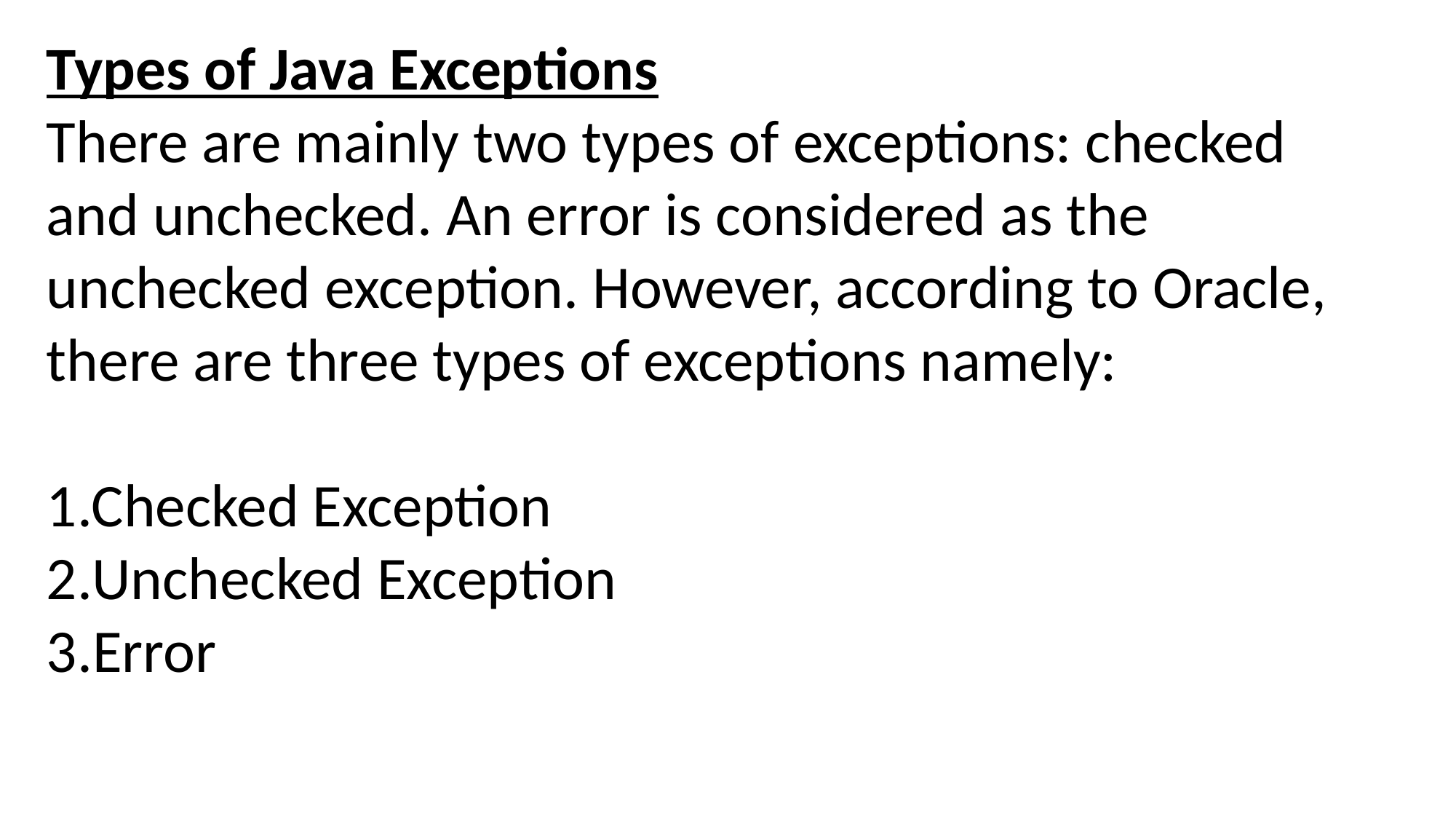

Types of Java Exceptions
There are mainly two types of exceptions: checked and unchecked. An error is considered as the unchecked exception. However, according to Oracle, there are three types of exceptions namely:

1.Checked Exception
2.Unchecked Exception
3.Error